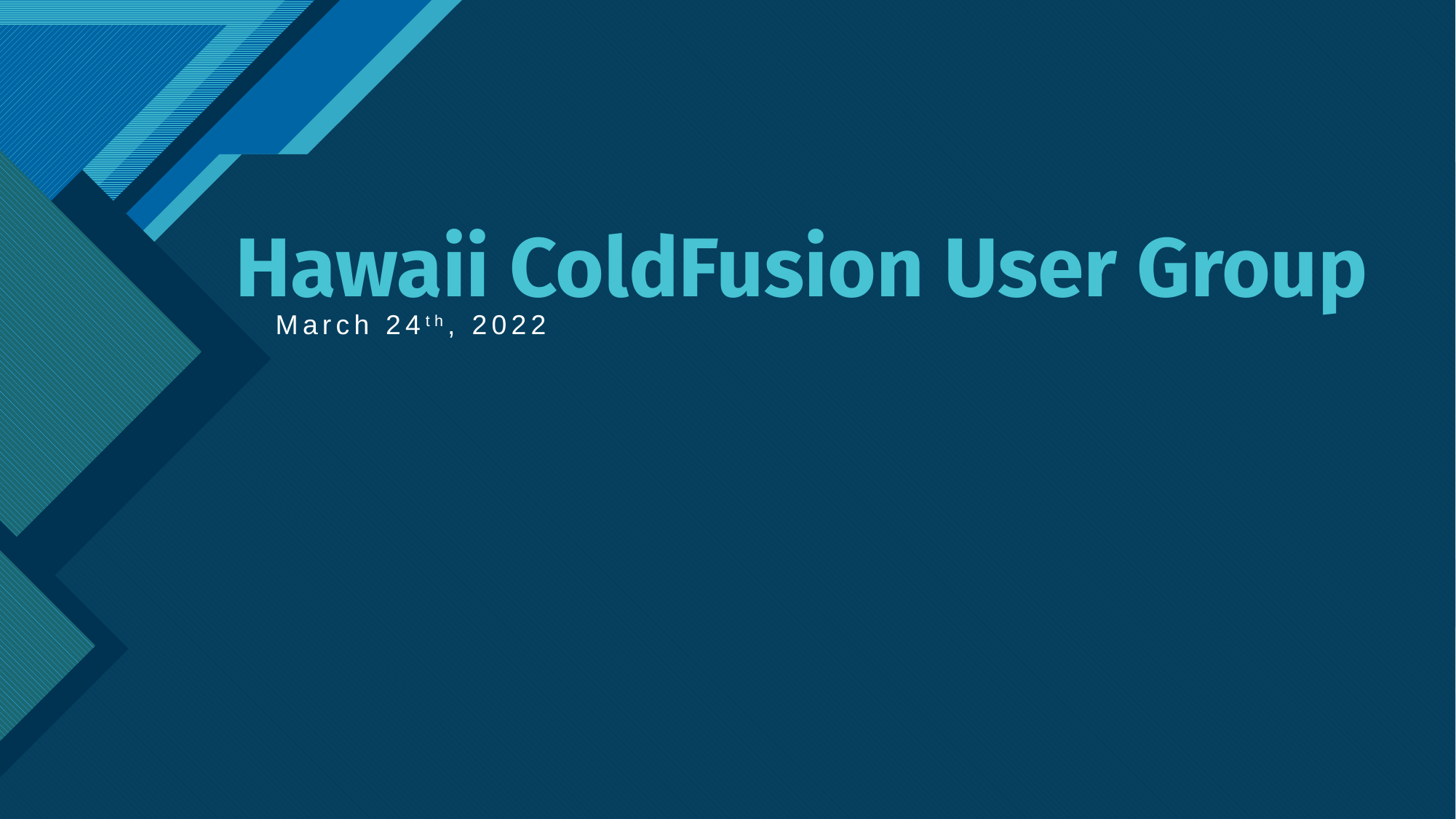

# Hawaii ColdFusion User Group
March 24th, 2022